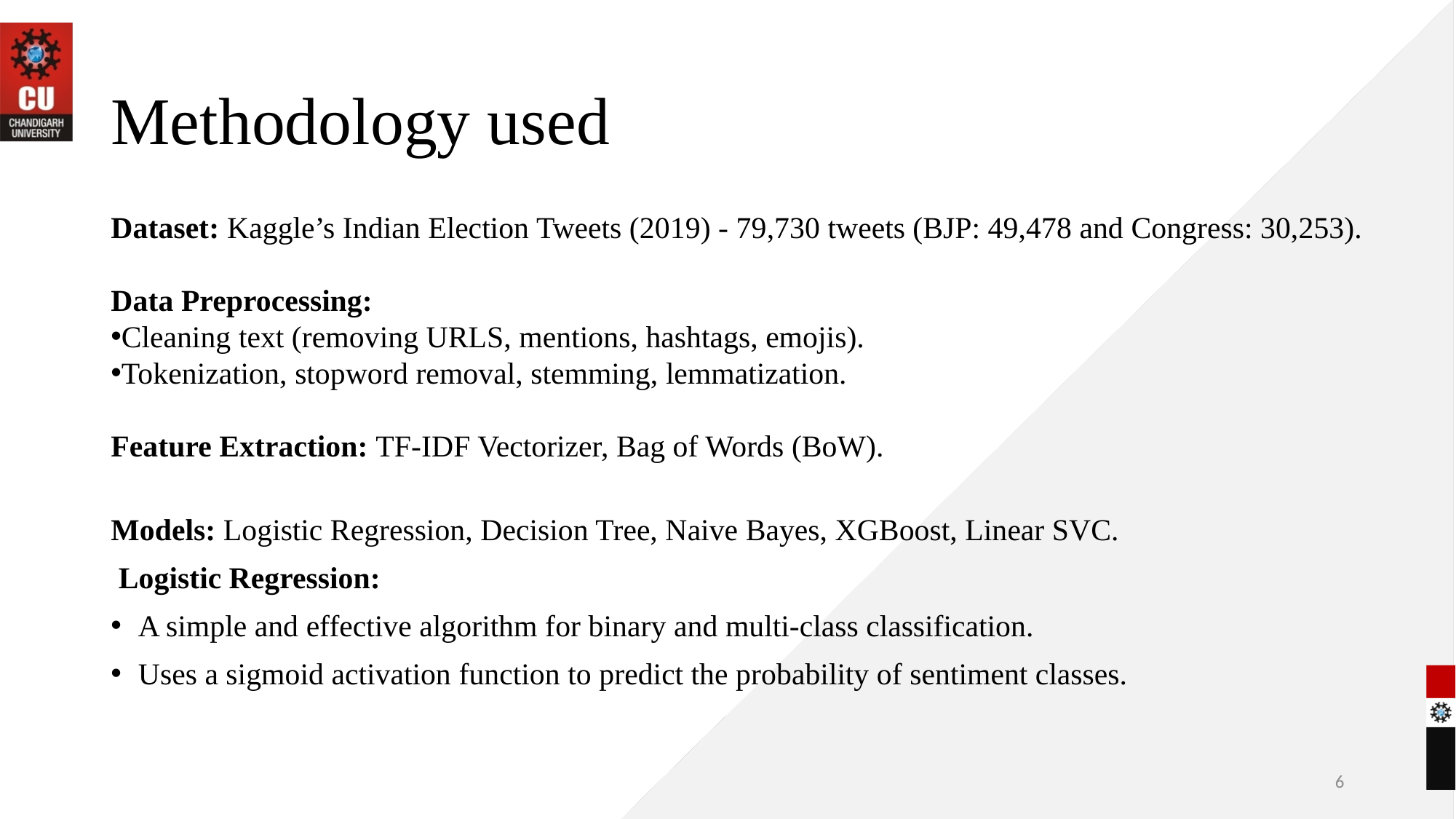

# Methodology used
Dataset: Kaggle’s Indian Election Tweets (2019) - 79,730 tweets (BJP: 49,478 and Congress: 30,253).

Data Preprocessing:
Cleaning text (removing URLS, mentions, hashtags, emojis).
Tokenization, stopword removal, stemming, lemmatization.

Feature Extraction: TF-IDF Vectorizer, Bag of Words (BoW).

Models: Logistic Regression, Decision Tree, Naive Bayes, XGBoost, Linear SVC.
 Logistic Regression:
A simple and effective algorithm for binary and multi-class classification.
Uses a sigmoid activation function to predict the probability of sentiment classes.

6